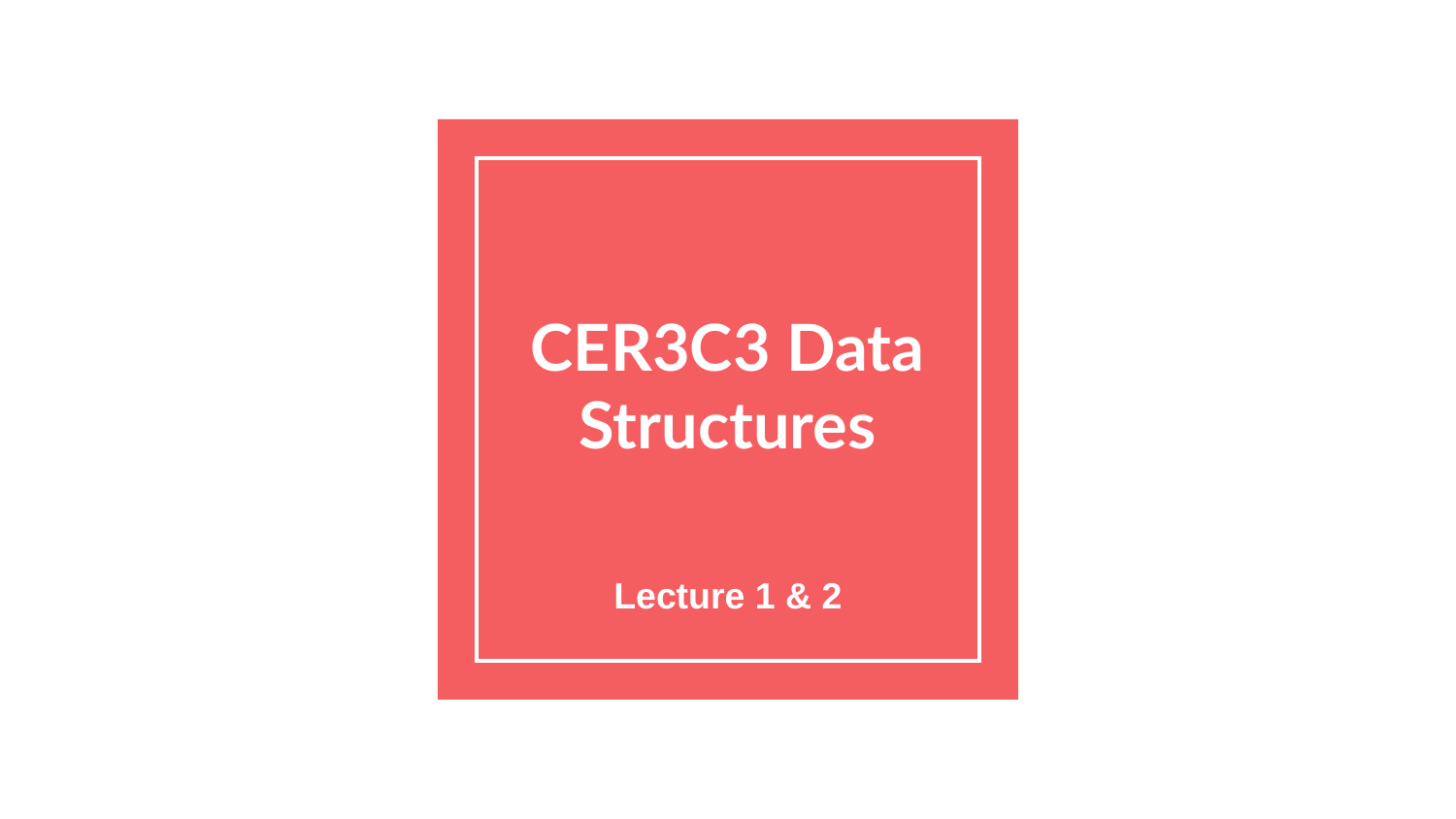

# CER3C3 Data Structures
Lecture 1 & 2